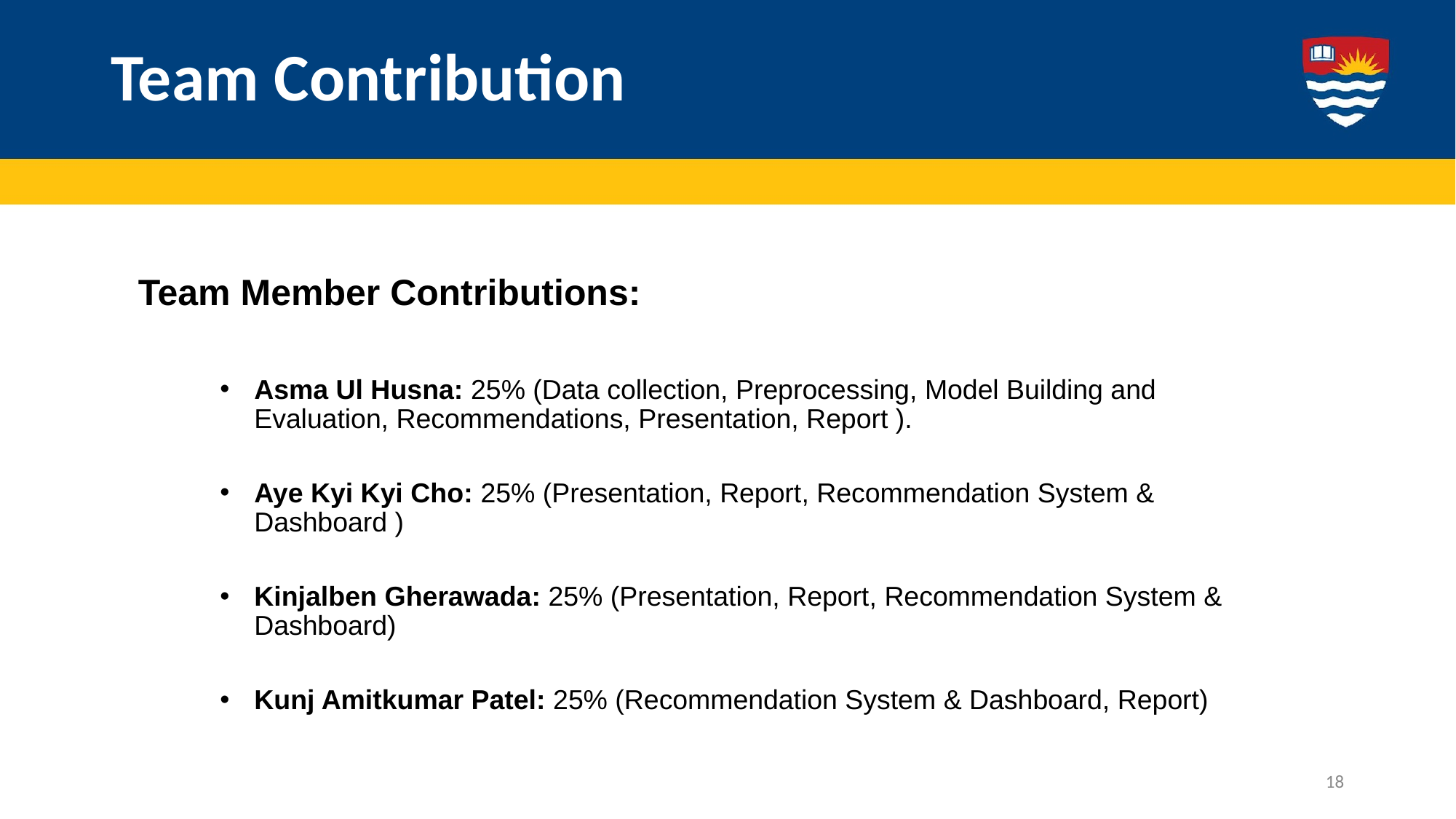

# Team Contribution
Team Member Contributions:

Asma Ul Husna: 25% (Data collection, Preprocessing, Model Building and Evaluation, Recommendations, Presentation, Report ).

Aye Kyi Kyi Cho: 25% (Presentation, Report, Recommendation System & Dashboard )

Kinjalben Gherawada: 25% (Presentation, Report, Recommendation System & Dashboard)

Kunj Amitkumar Patel: 25% (Recommendation System & Dashboard, Report)

18